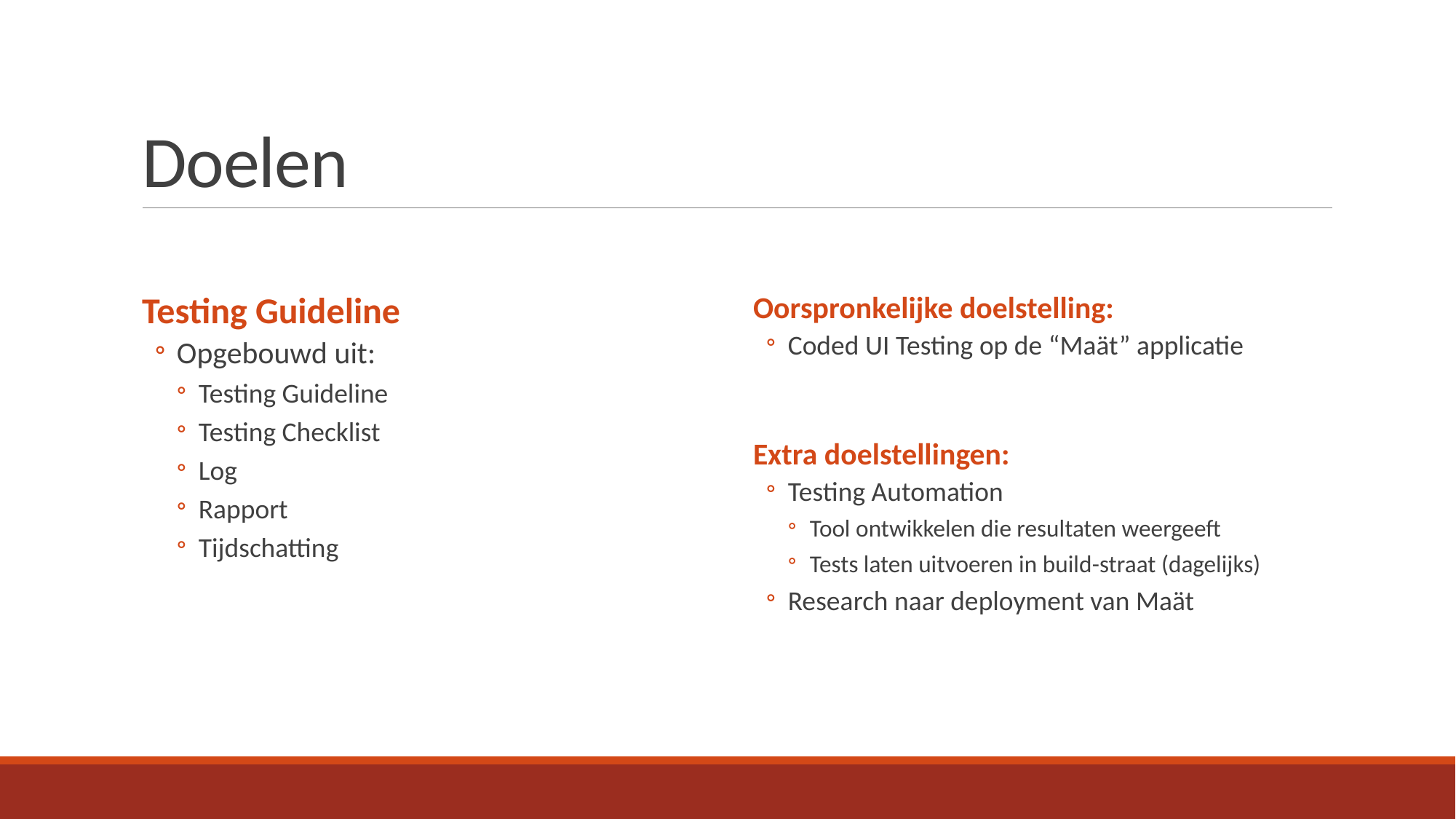

# Doelen
Oorspronkelijke doelstelling:
Coded UI Testing op de “Maät” applicatie

Extra doelstellingen:
Testing Automation
Tool ontwikkelen die resultaten weergeeft
Tests laten uitvoeren in build-straat (dagelijks)
Research naar deployment van Maät
Testing Guideline
Opgebouwd uit:
Testing Guideline
Testing Checklist
Log
Rapport
Tijdschatting